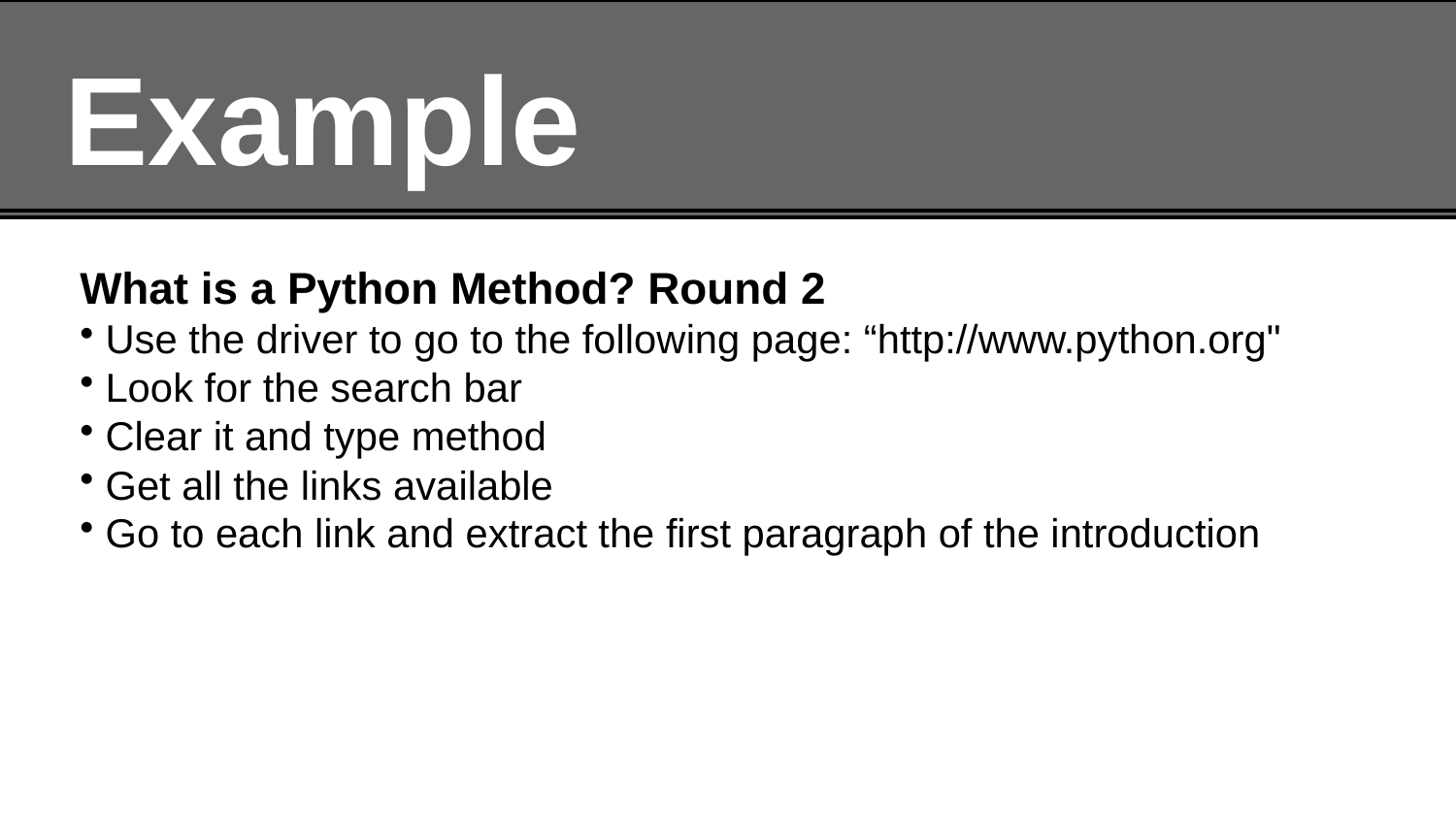

# Example

What is a Python Method? Round 2
Use the driver to go to the following page: “http://www.python.org"
Look for the search bar
Clear it and type method
Get all the links available
Go to each link and extract the first paragraph of the introduction